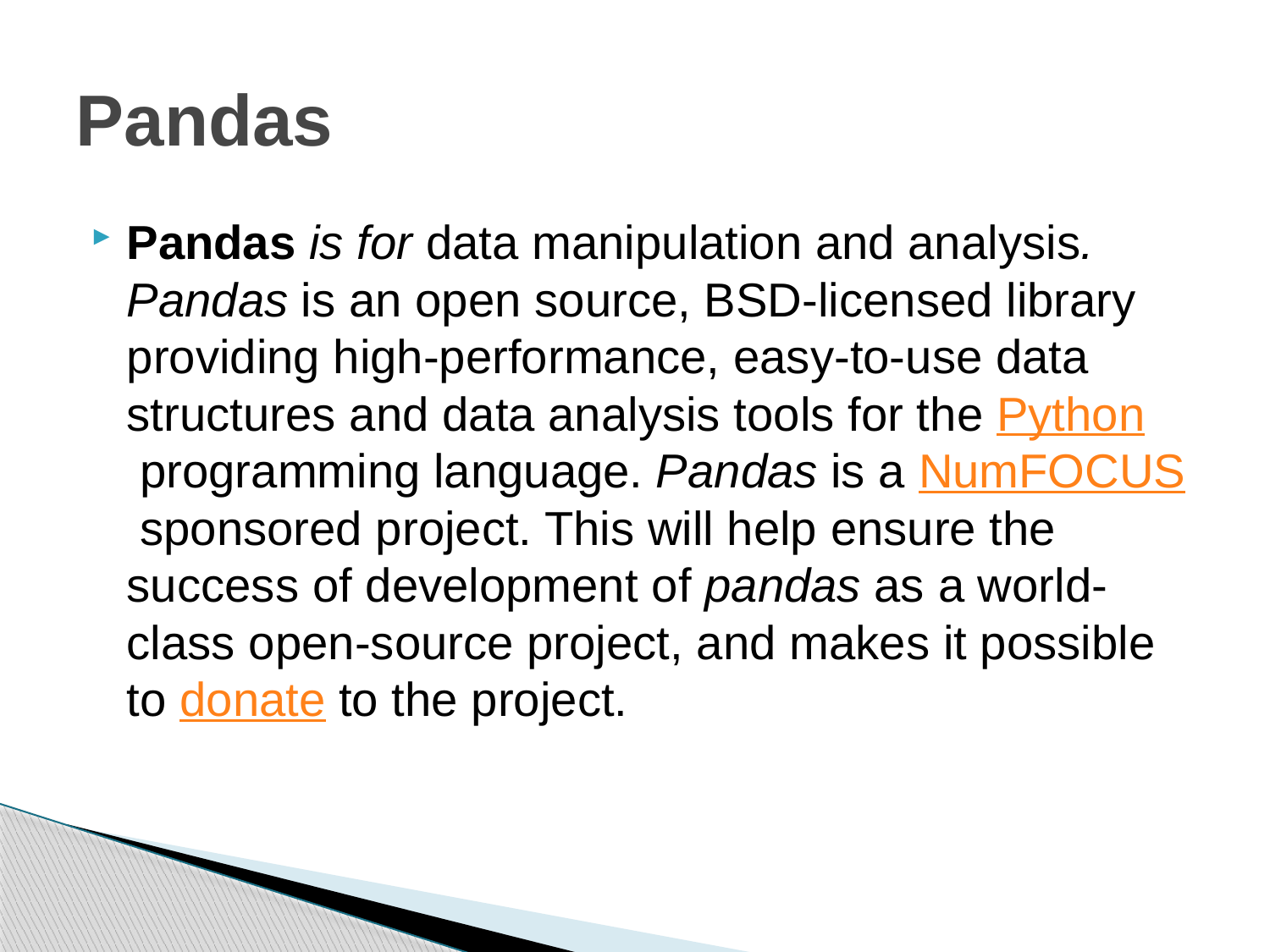

# Pandas
Pandas is for data manipulation and analysis. Pandas is an open source, BSD-licensed library providing high-performance, easy-to-use data structures and data analysis tools for the Python programming language. Pandas is a NumFOCUS sponsored project. This will help ensure the success of development of pandas as a world-class open-source project, and makes it possible to donate to the project.